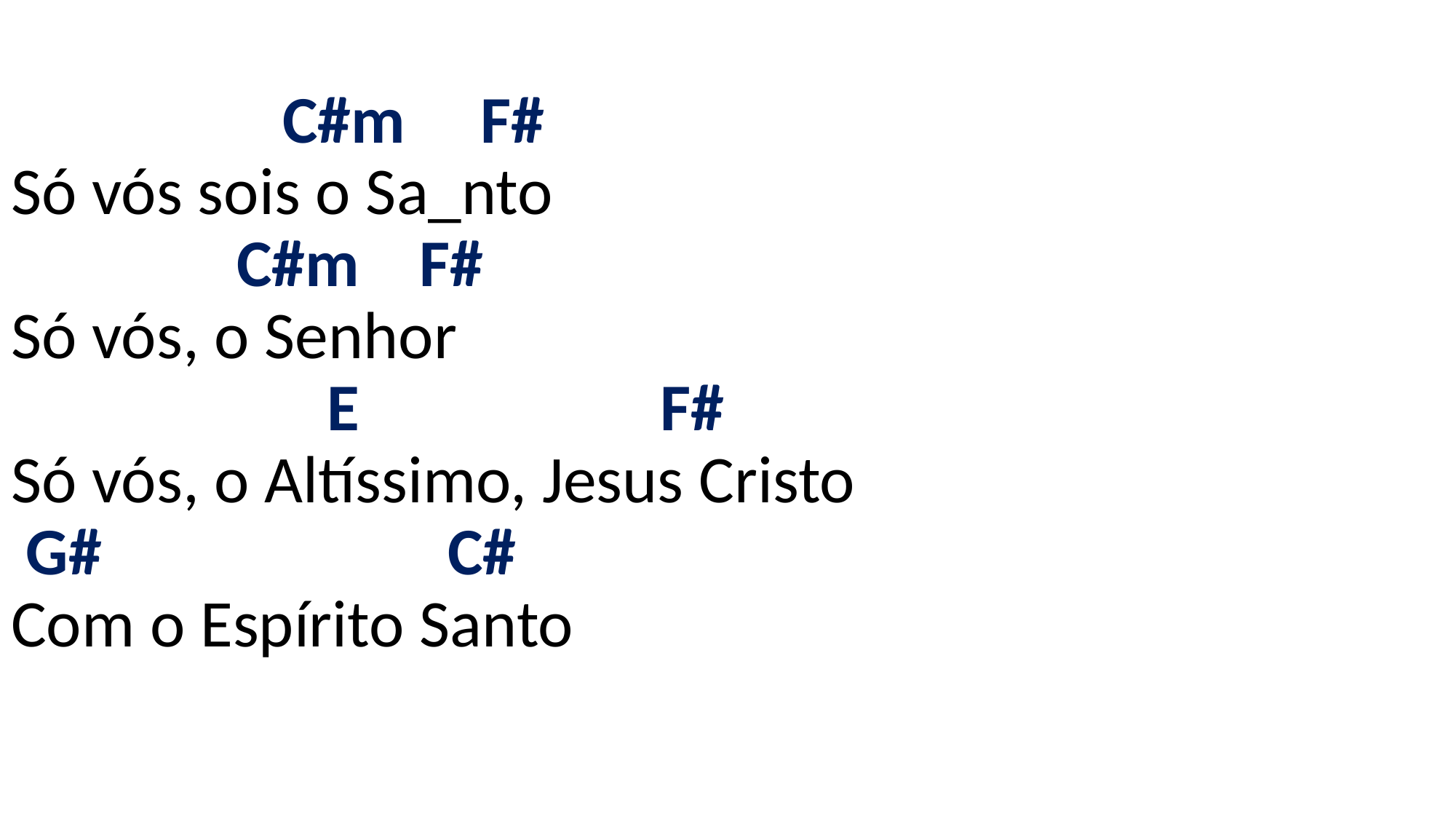

# C#m     F# Só vós sois o Sa_nto C#m    F# Só vós, o Senhor E                    F# Só vós, o Altíssimo, Jesus Cristo G#                       C# Com o Espírito Santo